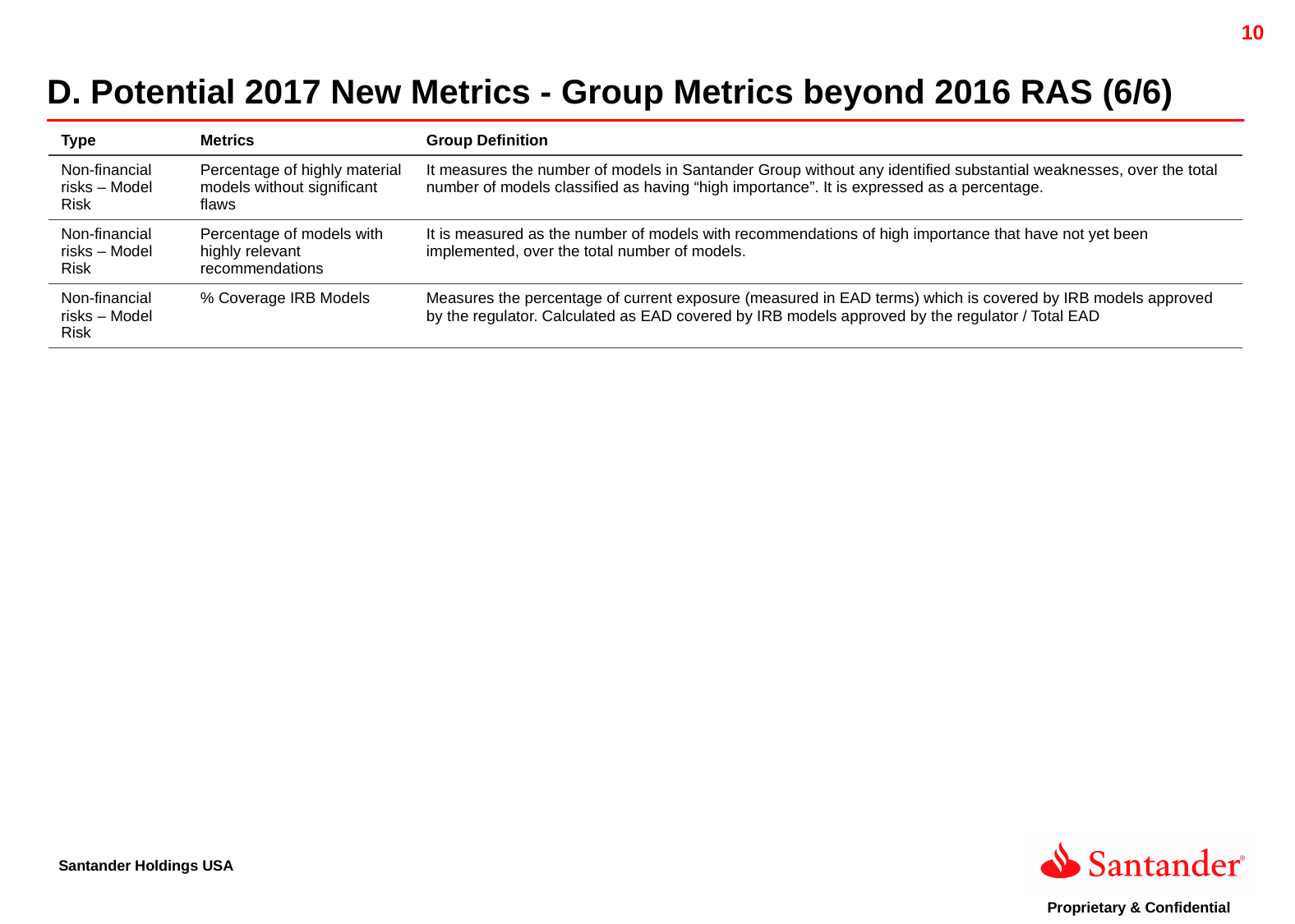

D. Potential 2017 New Metrics - Group Metrics beyond 2016 RAS (6/6)
| Type | Metrics | Group Definition |
| --- | --- | --- |
| Non-financial risks – Model Risk | Percentage of highly material models without significant flaws | It measures the number of models in Santander Group without any identified substantial weaknesses, over the total number of models classified as having “high importance”. It is expressed as a percentage. |
| Non-financial risks – Model Risk | Percentage of models with highly relevant recommendations | It is measured as the number of models with recommendations of high importance that have not yet been implemented, over the total number of models. |
| Non-financial risks – Model Risk | % Coverage IRB Models | Measures the percentage of current exposure (measured in EAD terms) which is covered by IRB models approved by the regulator. Calculated as EAD covered by IRB models approved by the regulator / Total EAD |